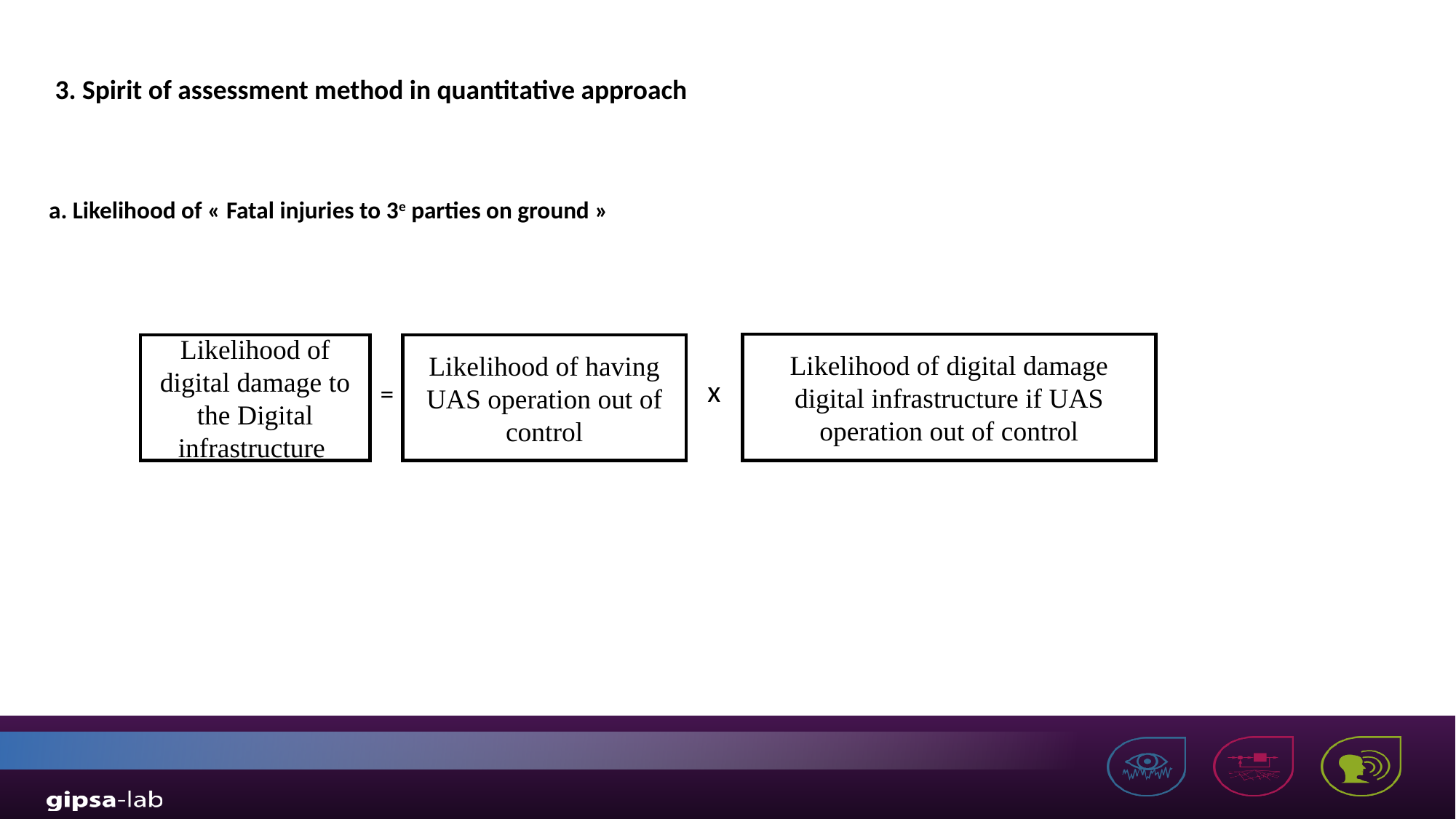

3. Spirit of assessment method in quantitative approach

a. Likelihood of « Fatal injuries to 3e parties on ground »
Likelihood of digital damage digital infrastructure if UAS operation out of control
Likelihood of having UAS operation out of control
Likelihood of digital damage to the Digital infrastructure
x
=